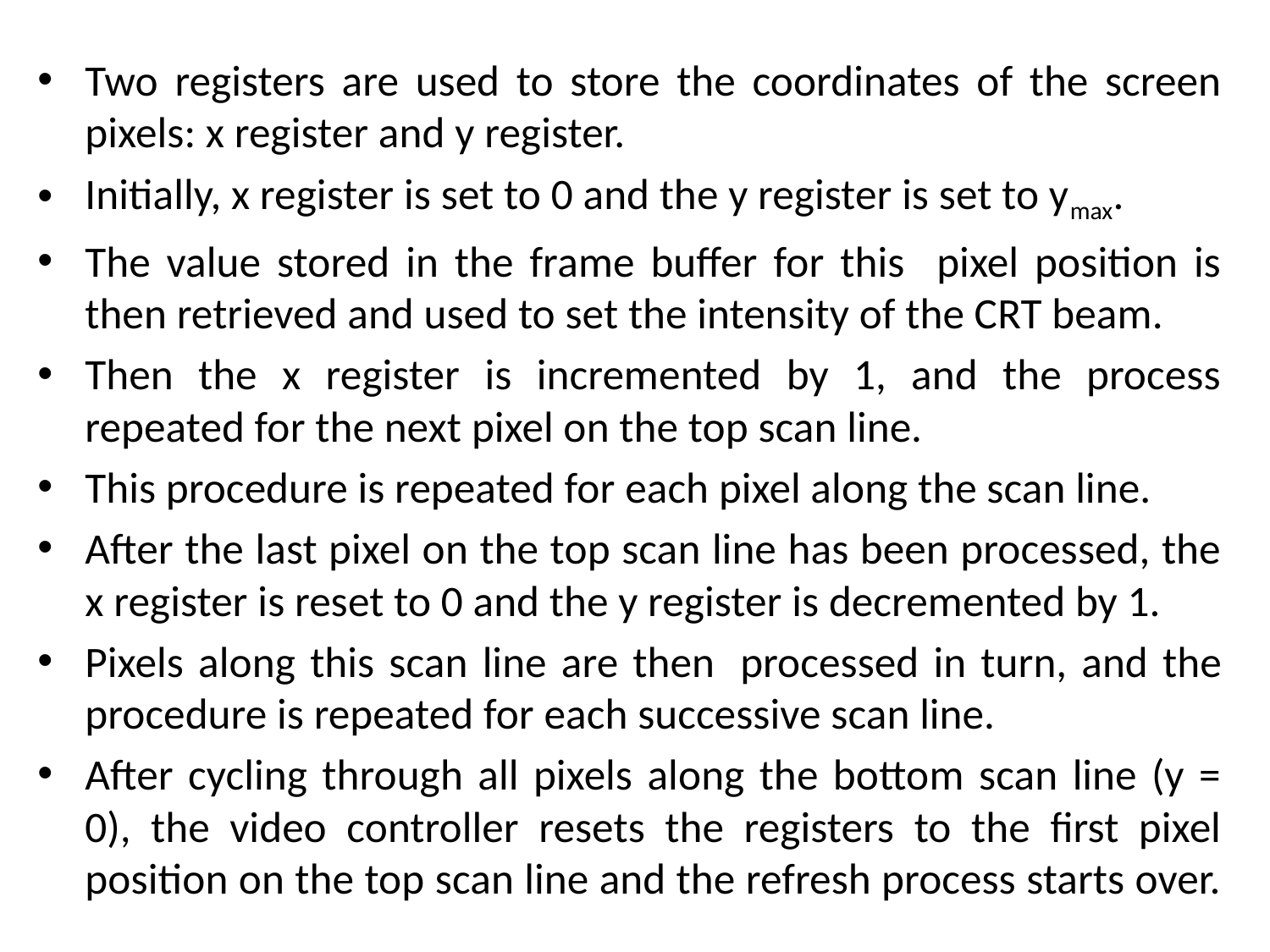

Two registers are used to store the coordinates of the screen pixels: x register and y register.
Initially, x register is set to 0 and the y register is set to ymax.
The value stored in the frame buffer for this  pixel position is then retrieved and used to set the intensity of the CRT beam.
Then the x register is incremented by 1, and the process repeated for the next pixel on the top scan line.
This procedure is repeated for each pixel along the scan line.
After the last pixel on the top scan line has been processed, the x register is reset to 0 and the y register is decremented by 1.
Pixels along this scan line are then  processed in turn, and the procedure is repeated for each successive scan line.
After cycling through all pixels along the bottom scan line (y = 0), the video controller resets the registers to the first pixel position on the top scan line and the refresh process starts over.